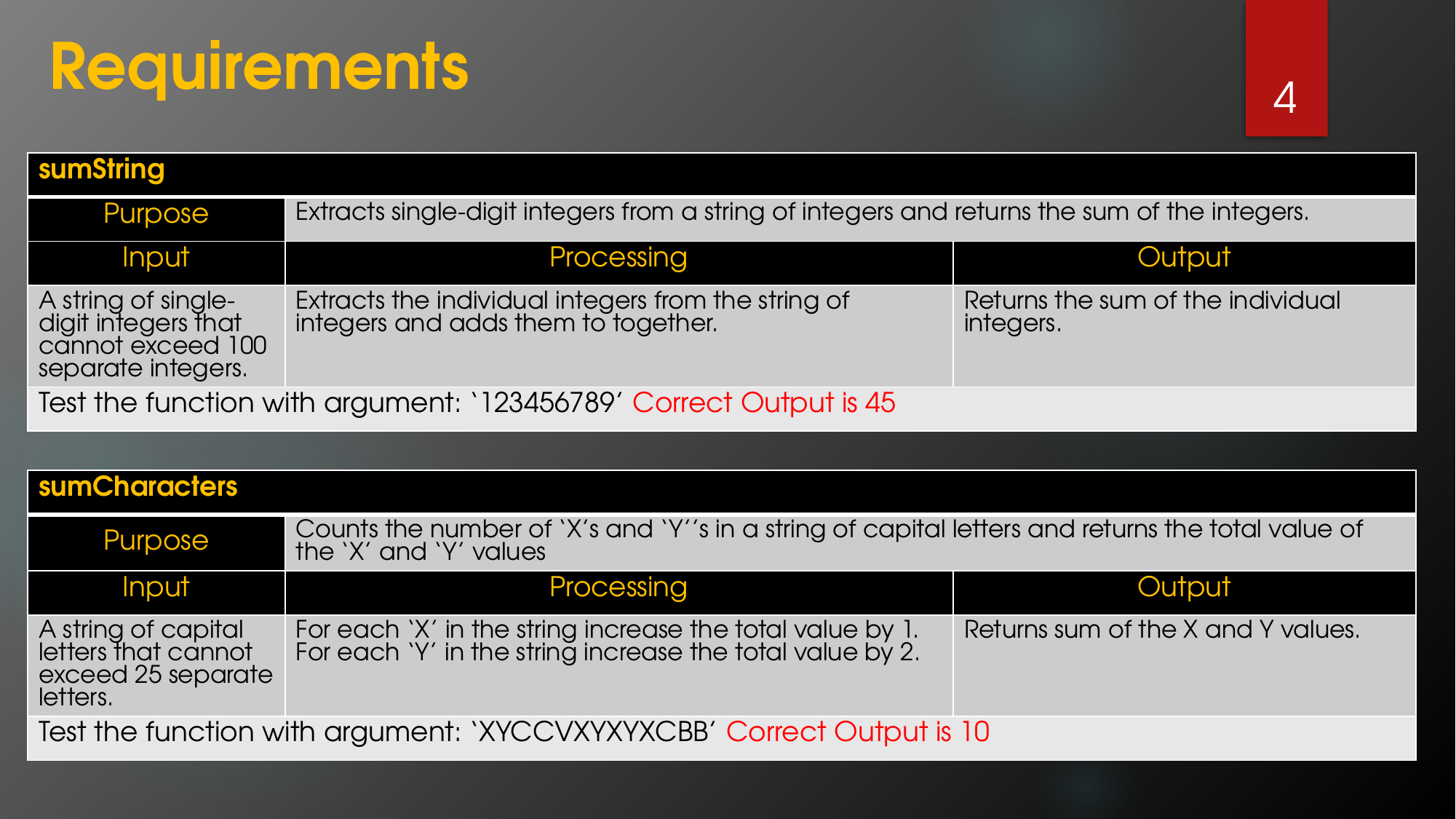

# Requirements
4
| sumString |  |  |
| --- | --- | --- |
| Purpose | Extracts single-digit integers from a string of integers and returns the sum of the integers. |  |
| Input | Processing | Output |
| A string of single-digit integers that cannot exceed 100 separate integers. | Extracts the individual integers from the string of integers and adds them to together. | Returns the sum of the individual integers. |
| Test the function with argument: ‘123456789’ Correct Output is 45 |  |  |
| sumCharacters |  |  |
| --- | --- | --- |
| Purpose | Counts the number of ‘X’s and ‘Y’’s in a string of capital letters and returns the total value of the ‘X’ and ‘Y’ values |  |
| Input | Processing | Output |
| A string of capital letters that cannot exceed 25 separate letters. | For each ‘X’ in the string increase the total value by 1. For each ‘Y’ in the string increase the total value by 2. | Returns sum of the X and Y values. |
| Test the function with argument: ‘XYCCVXYXYXCBB’ Correct Output is 10 |  |  |